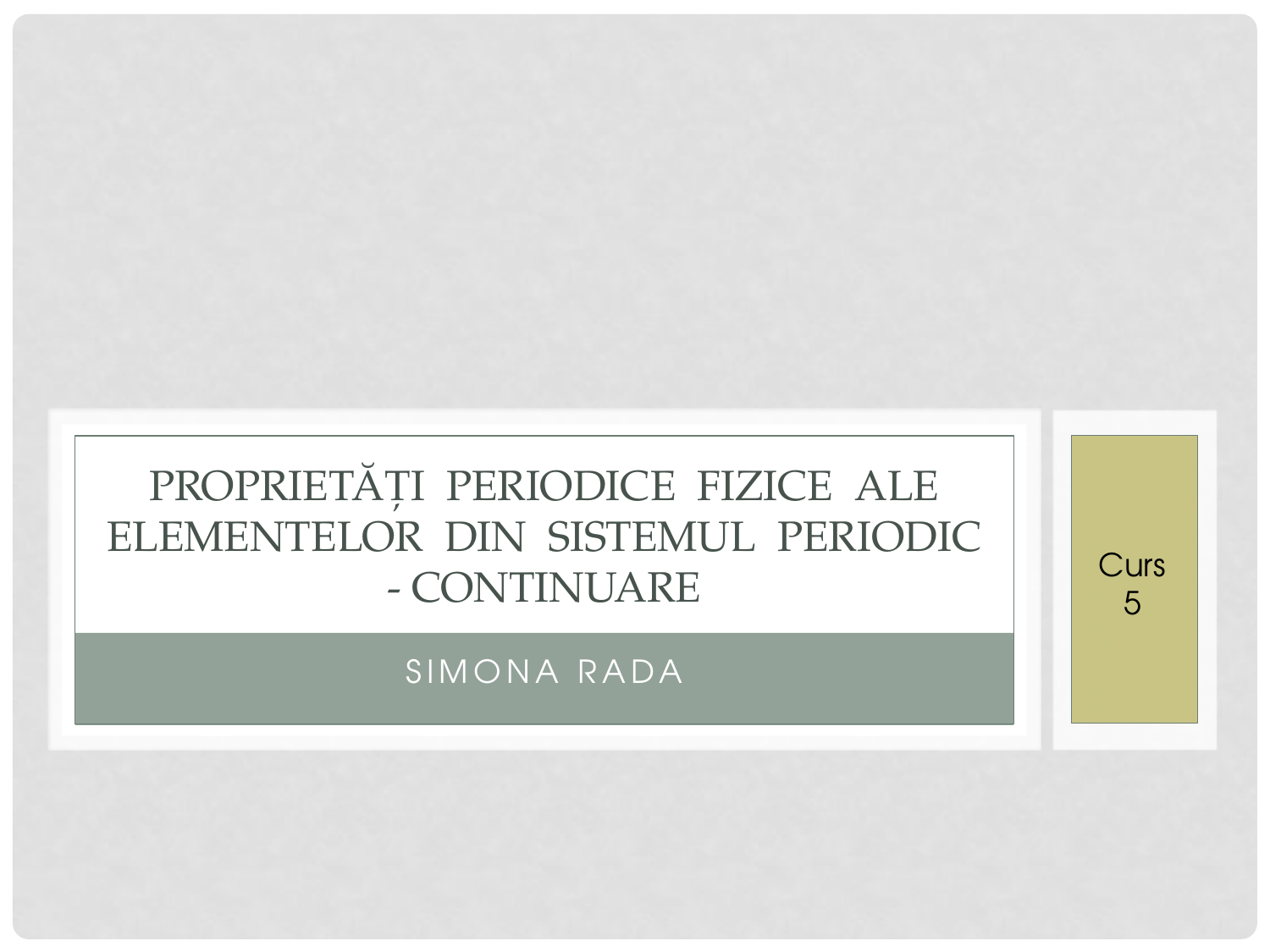

# PROPRIETĂŢI  PERIODICE  FIZICE  ALE ELEMENTELOR  DIN  SISTEMUL  PERIODIC - continuare
Curs 5
Simona Rada